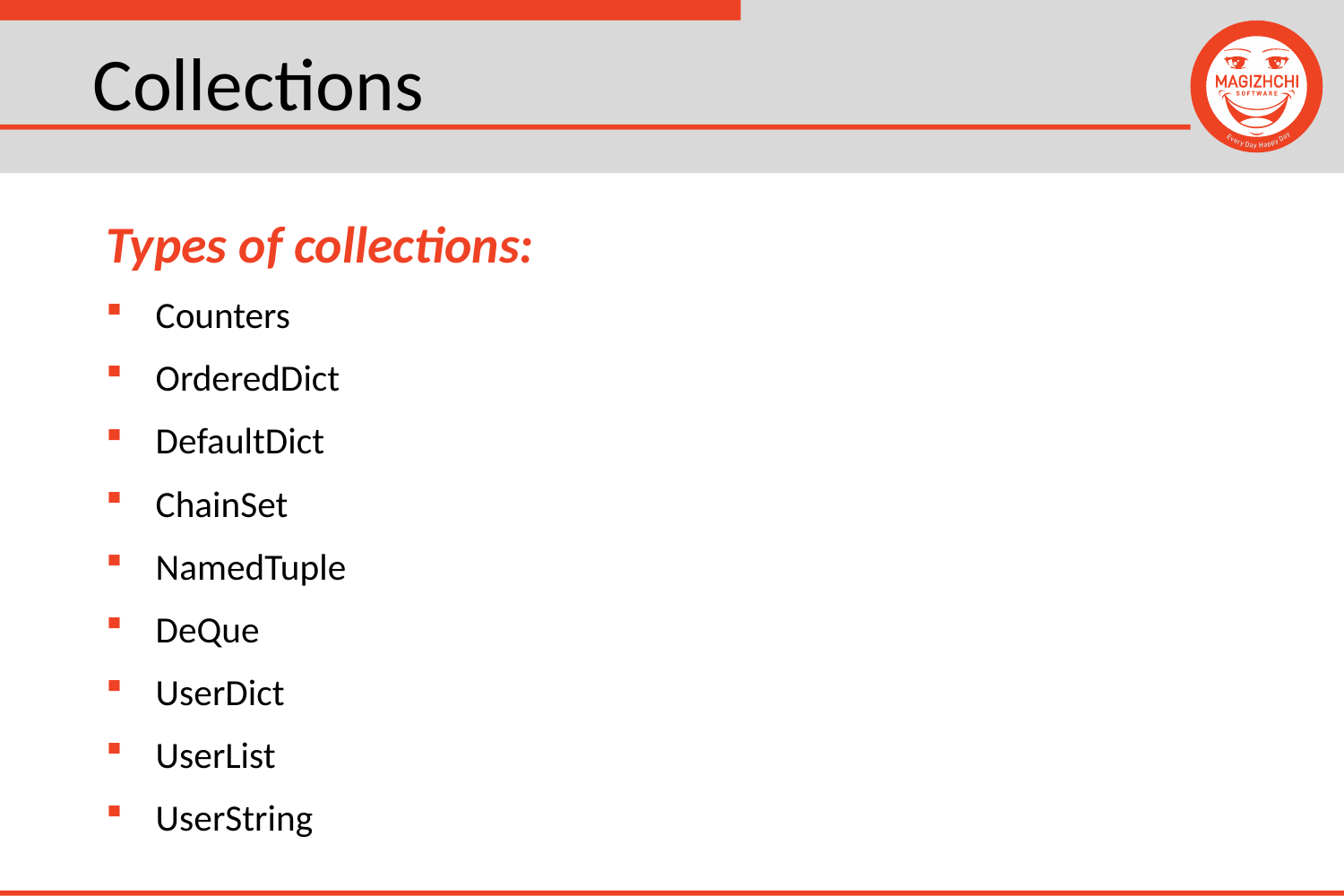

# Collections
Types of collections:
Counters
OrderedDict
DefaultDict
ChainSet
NamedTuple
DeQue
UserDict
UserList
UserString